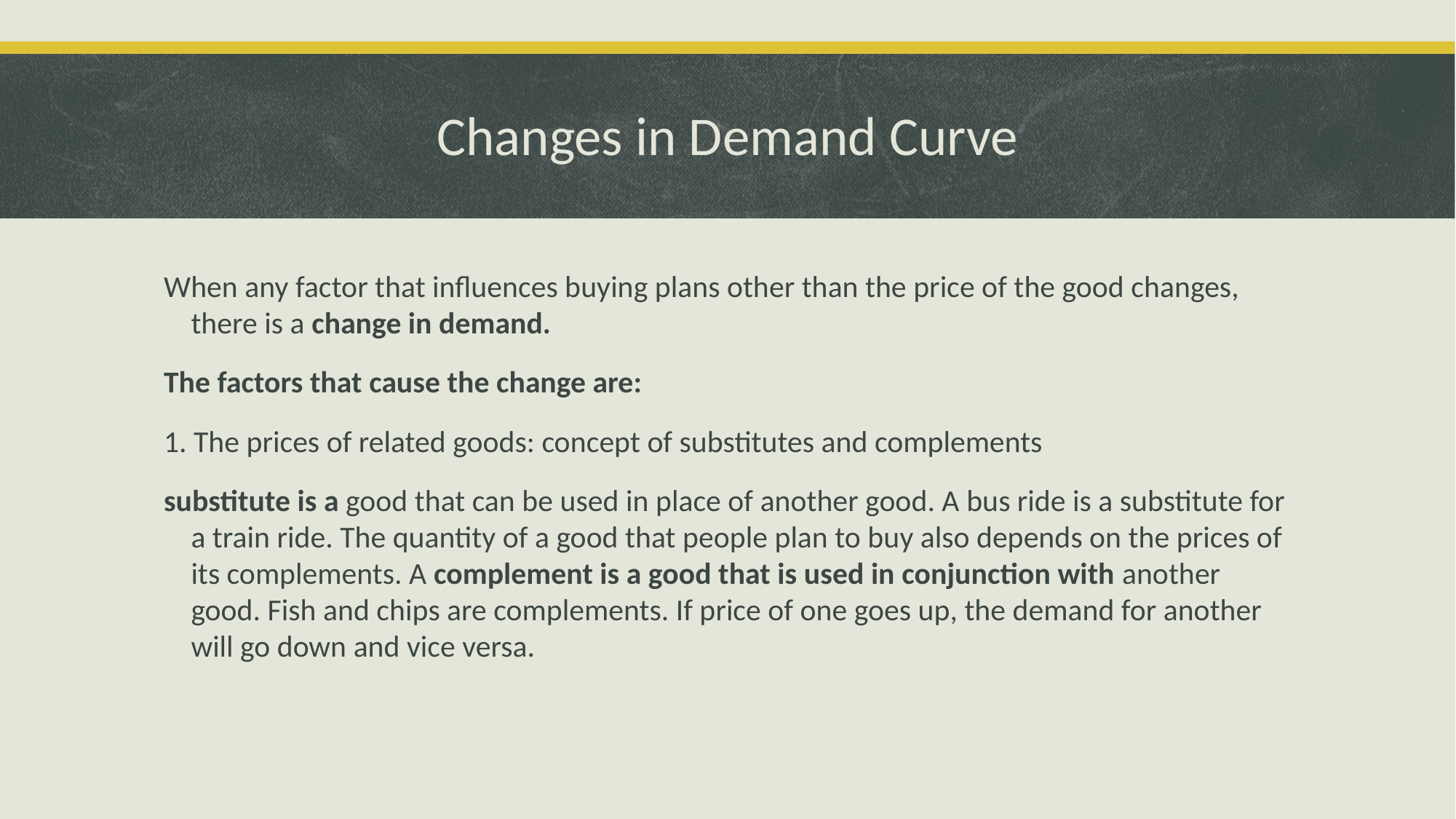

# Changes in Demand Curve
When any factor that influences buying plans other than the price of the good changes, there is a change in demand.
The factors that cause the change are:
1. The prices of related goods: concept of substitutes and complements
substitute is a good that can be used in place of another good. A bus ride is a substitute for a train ride. The quantity of a good that people plan to buy also depends on the prices of its complements. A complement is a good that is used in conjunction with another good. Fish and chips are complements. If price of one goes up, the demand for another will go down and vice versa.